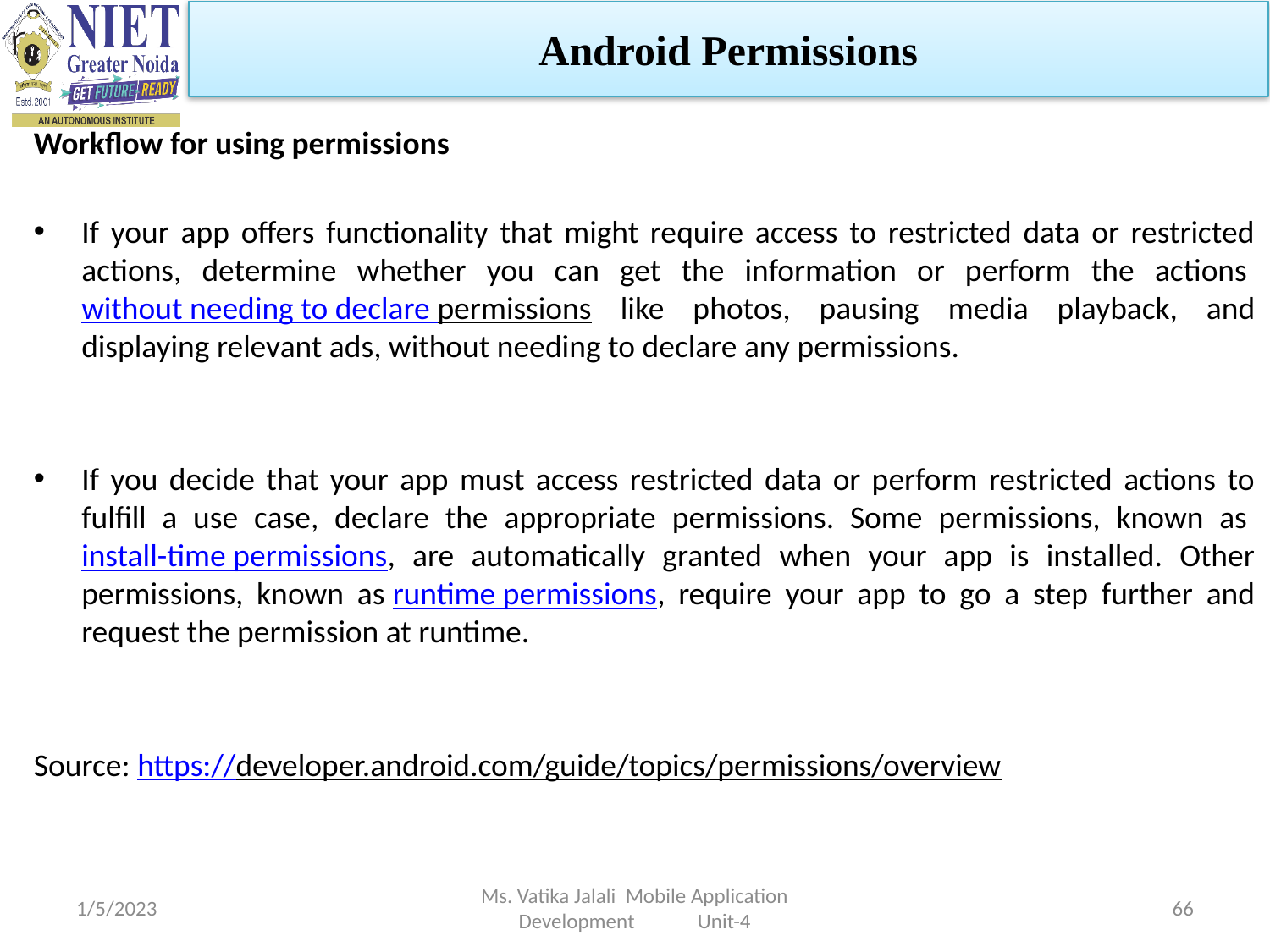

Android Permissions

Workflow for using permissions

If your app offers functionality that might require access to restricted data or restricted actions, determine whether you can get the information or perform the actions without needing to declare permissions like photos, pausing media playback, and displaying relevant ads, without needing to declare any permissions.

If you decide that your app must access restricted data or perform restricted actions to fulfill a use case, declare the appropriate permissions. Some permissions, known as install-time permissions, are automatically granted when your app is installed. Other permissions, known as runtime permissions, require your app to go a step further and request the permission at runtime.

Source: https://developer.android.com/guide/topics/permissions/overview

1/5/2023
Ms. Vatika Jalali  Mobile Application Development             Unit-4
66